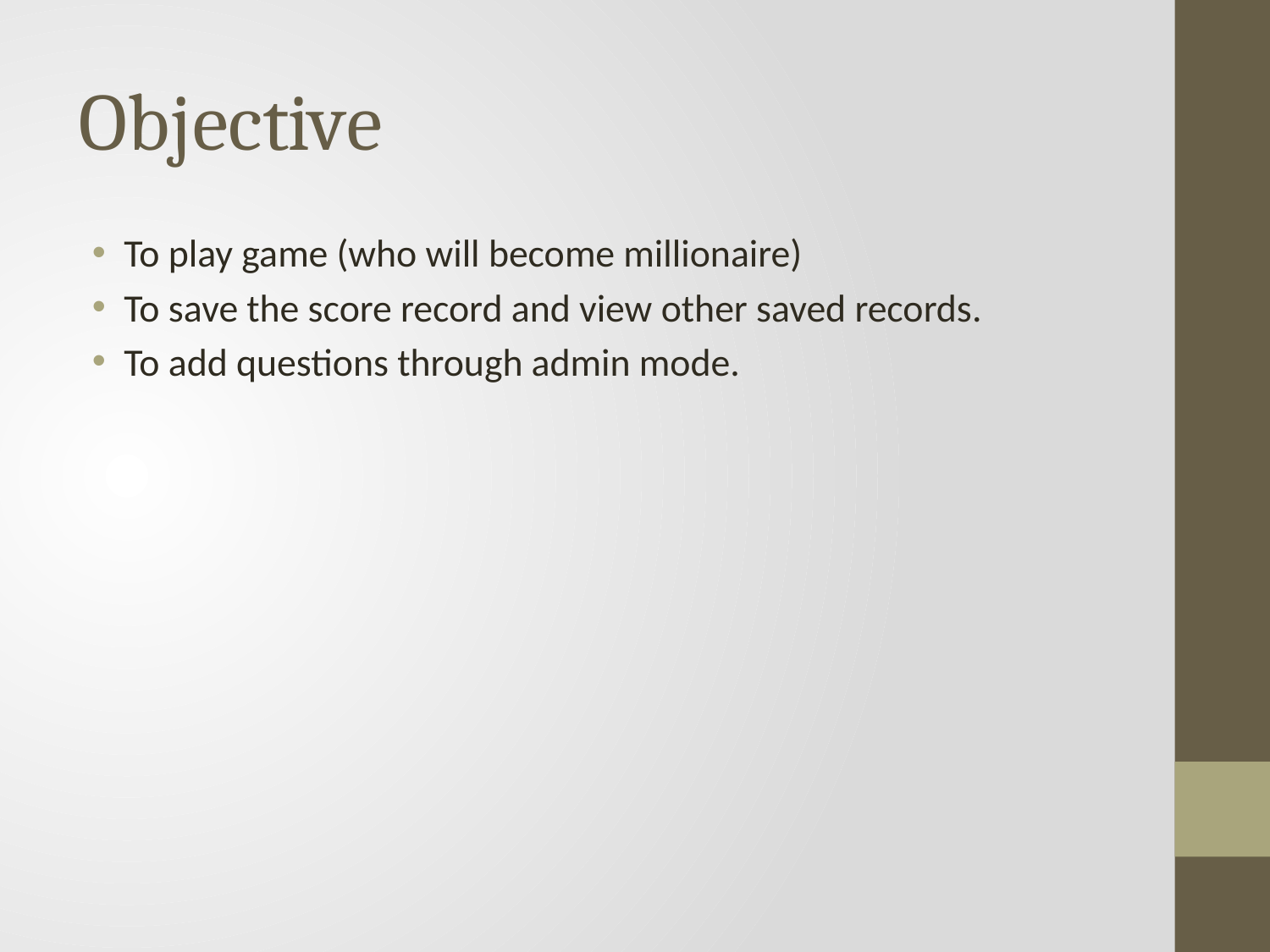

# Objective
To play game (who will become millionaire)
To save the score record and view other saved records.
To add questions through admin mode.